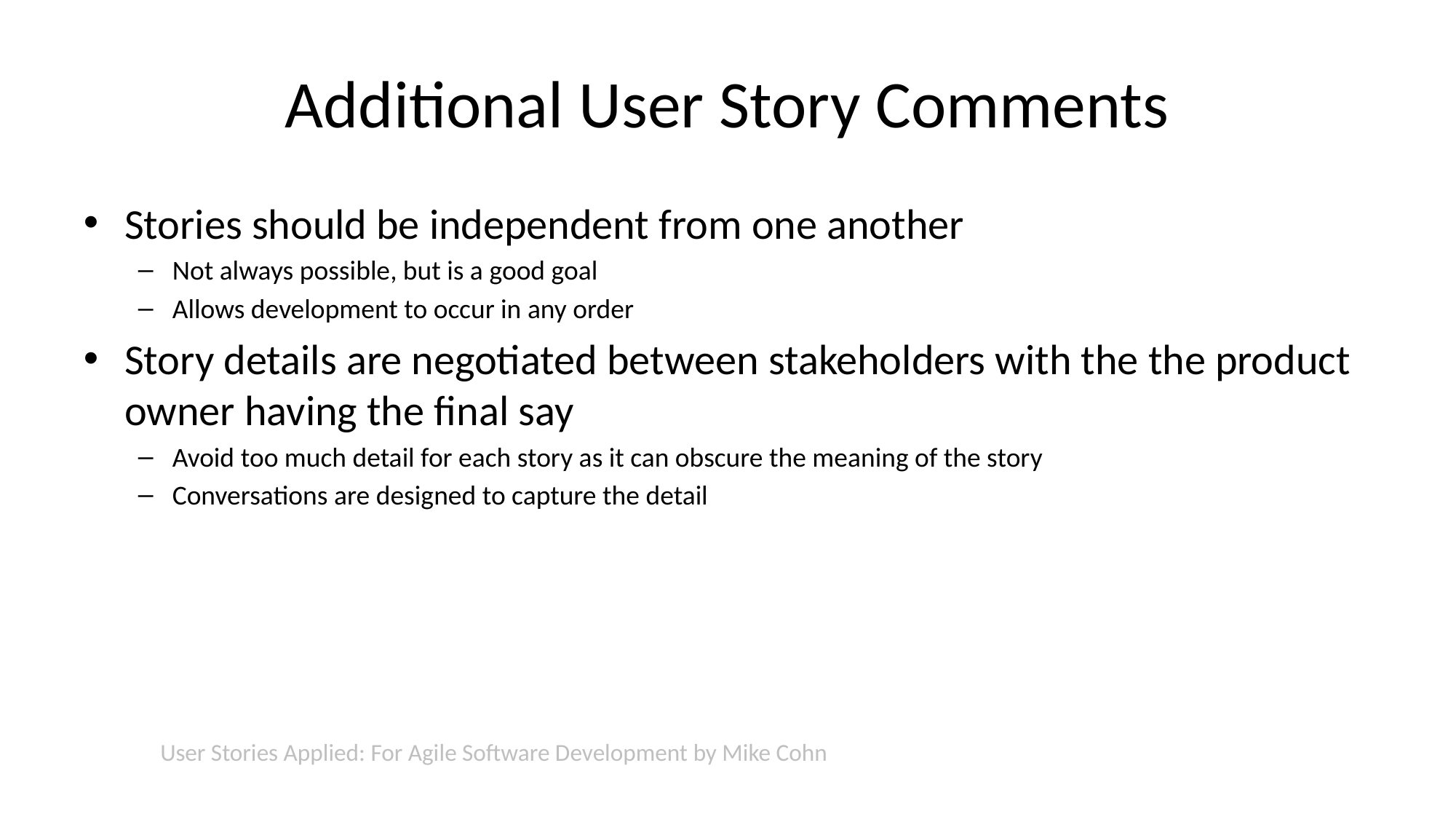

# Additional User Story Comments
Stories should be independent from one another
Not always possible, but is a good goal
Allows development to occur in any order
Story details are negotiated between stakeholders with the the product owner having the final say
Avoid too much detail for each story as it can obscure the meaning of the story
Conversations are designed to capture the detail

User Stories Applied: For Agile Software Development by Mike Cohn